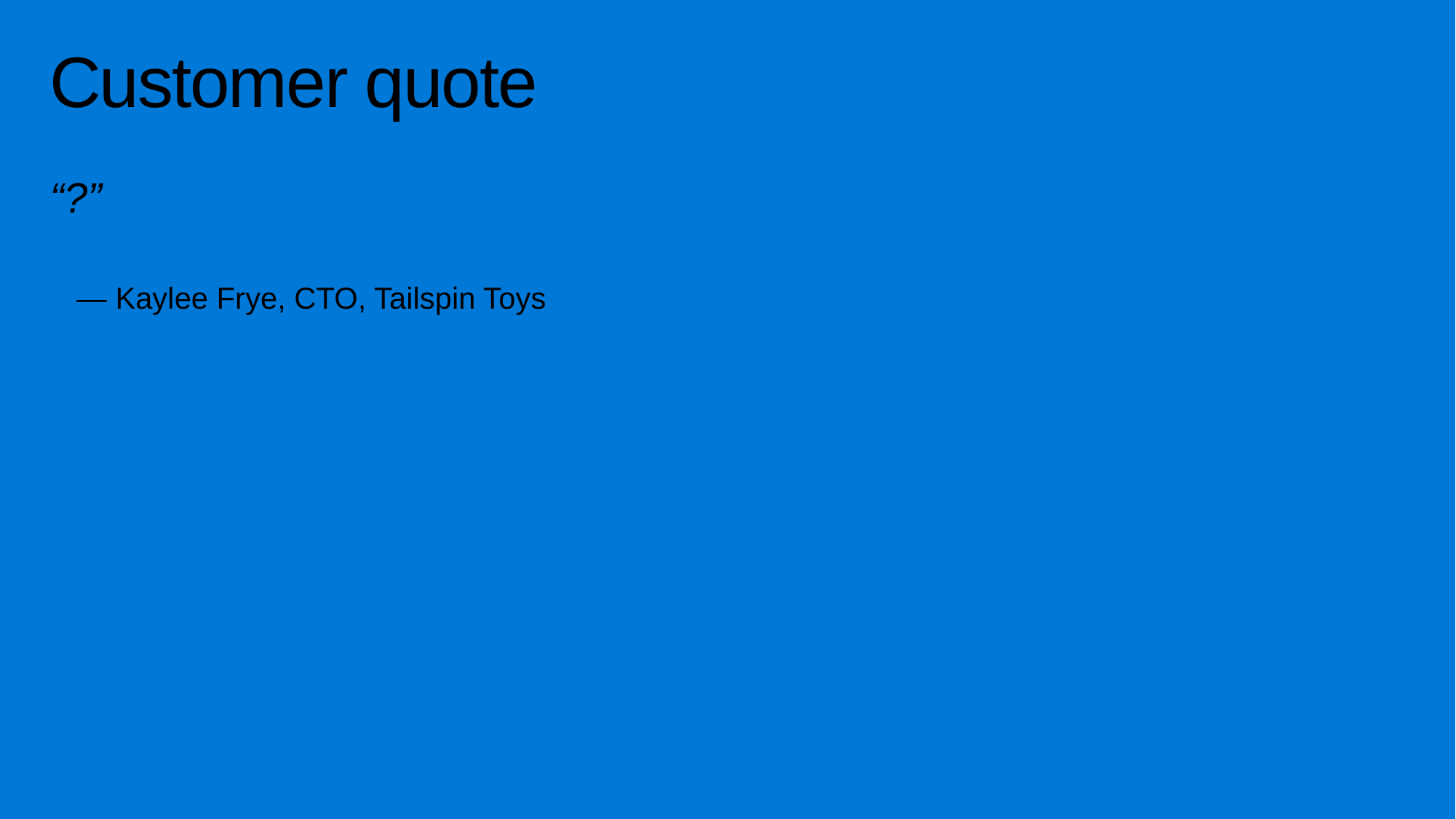

# Customer quote
“?”

— Kaylee Frye, CTO, Tailspin Toys